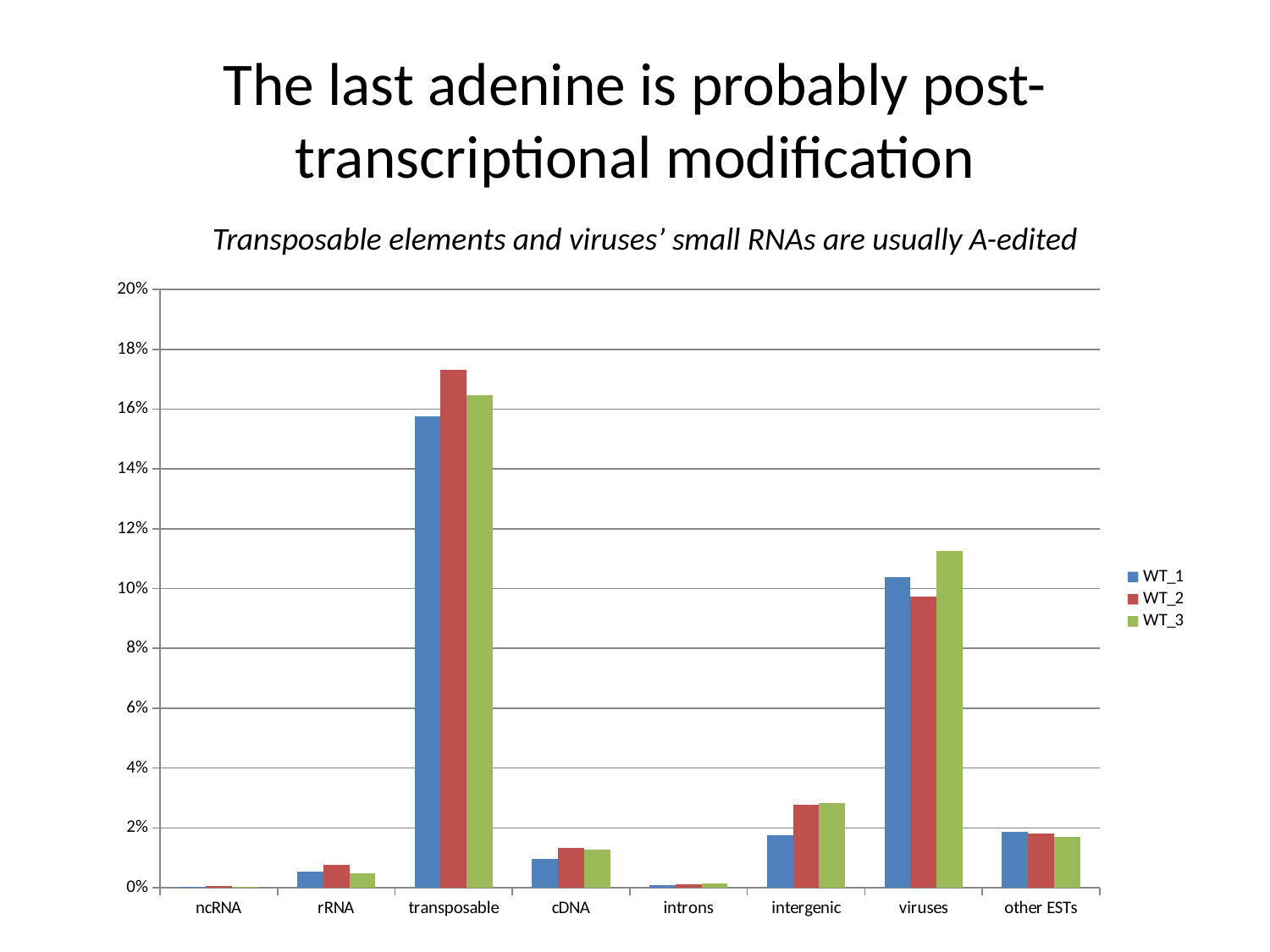

# The last adenine is probably post-transcriptional modification
Transposable elements and viruses’ small RNAs are usually A-edited

### Chart

| Category | WT_1 | WT_2 | WT_3 |
|---|---|---|---|
| ncRNA | 0.00021554572311774205 | 0.0004518408858660925 | 0.00034371053567880264 |
| rRNA | 0.005267690523878887 | 0.007614865355764604 | 0.004936130813143841 |
| transposable | 0.15762221247972563 | 0.17324486729149155 | 0.16482848995521326 |
| cDNA | 0.009552326126823395 | 0.013408635055497942 | 0.012793997969001342 |
| introns | 0.0007727847046575772 | 0.0012441064504384782 | 0.0014619253561290431 |
| intergenic | 0.017485317902586665 | 0.027808806064347442 | 0.02835521451512084 |
| viruses | 0.103831690656297 | 0.09744049166900749 | 0.11270763131910236 |
| other ESTs | 0.01862835840657898 | 0.01823480762135709 | 0.01685899478634663 |